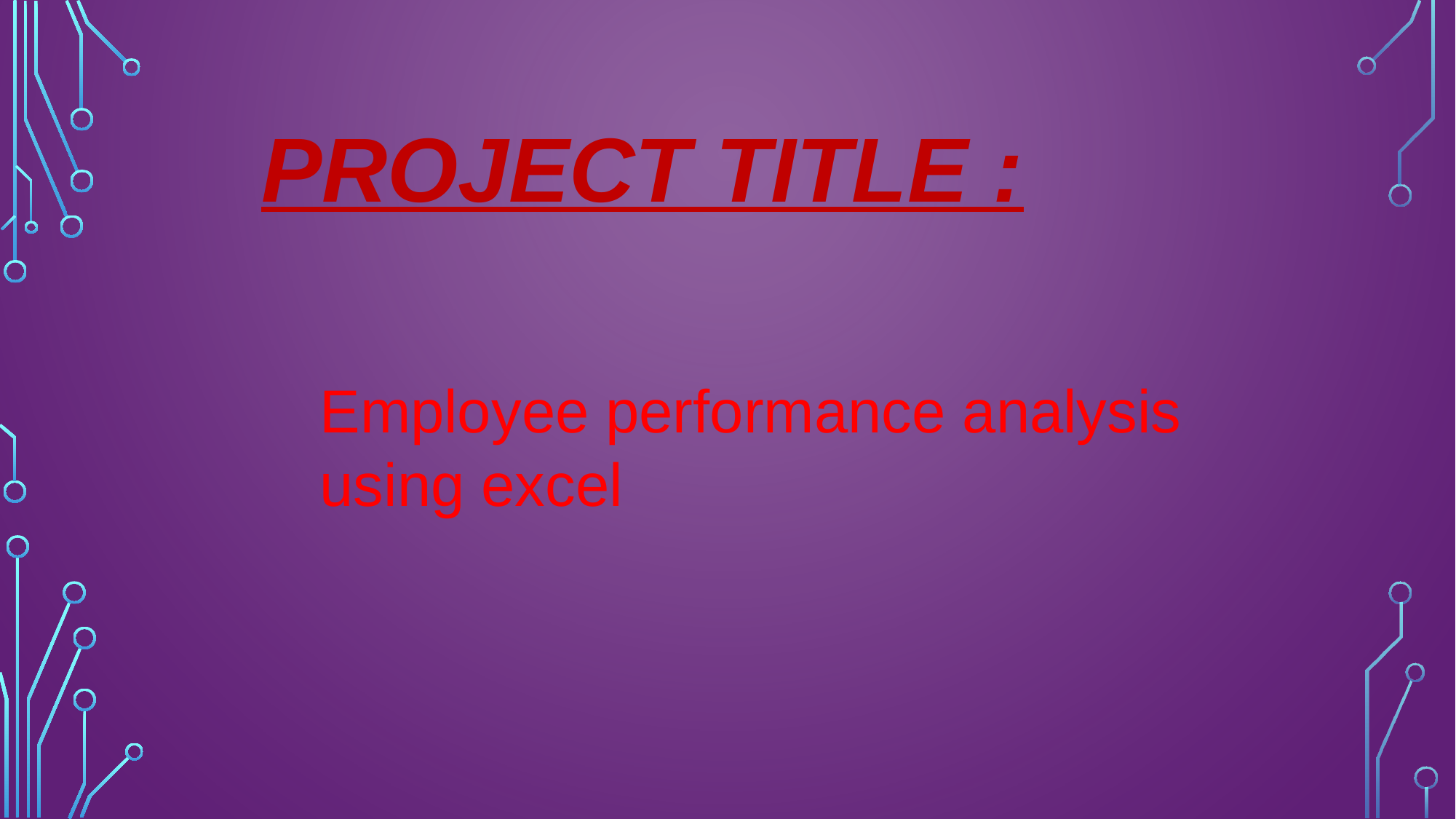

Project title :
Employee performance analysis  using excel